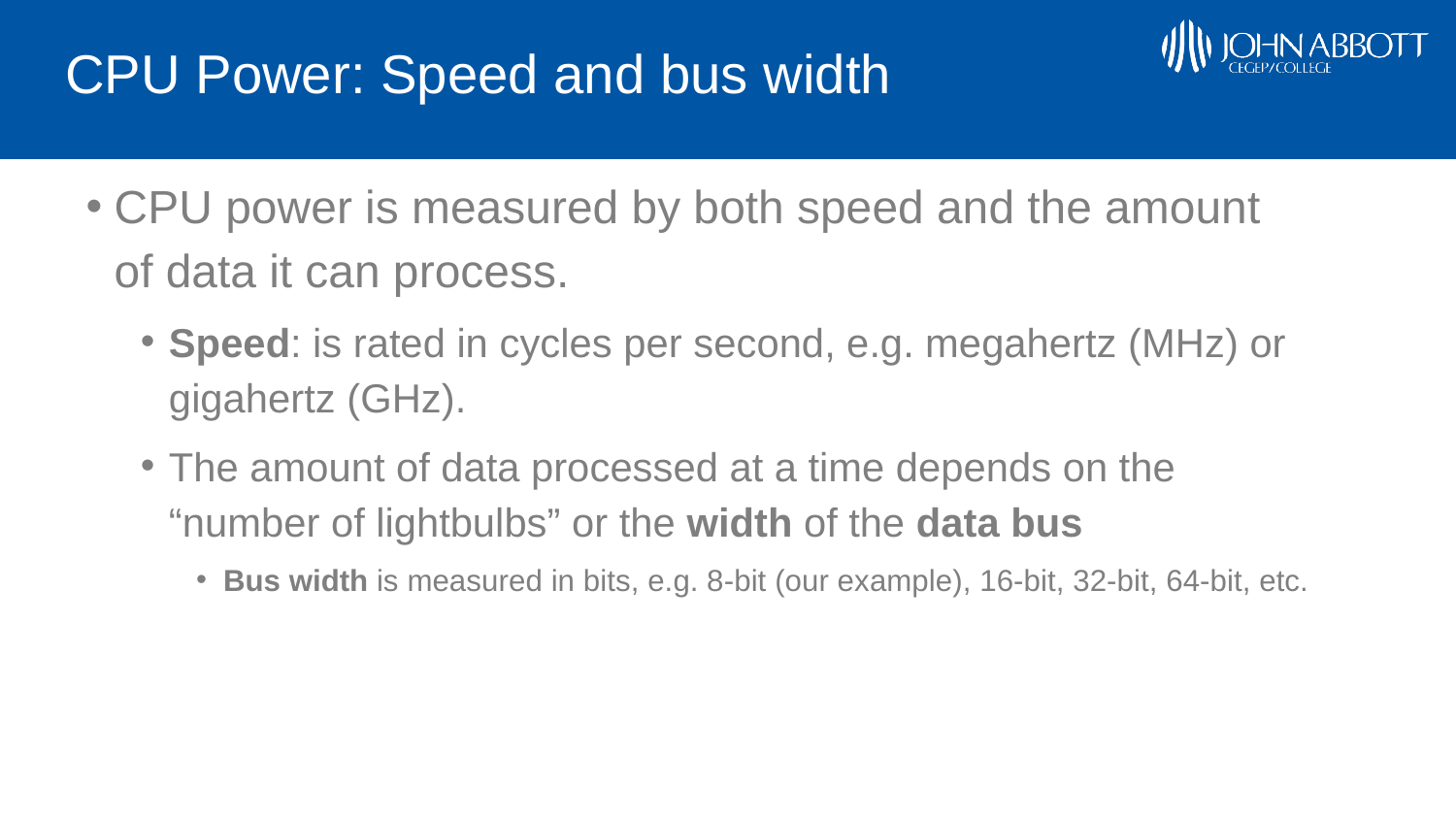

# CPU Power: Speed and bus width
CPU power is measured by both speed and the amount of data it can process.
Speed: is rated in cycles per second, e.g. megahertz (MHz) or gigahertz (GHz).
The amount of data processed at a time depends on the “number of lightbulbs” or the width of the data bus
Bus width is measured in bits, e.g. 8-bit (our example), 16-bit, 32-bit, 64-bit, etc.